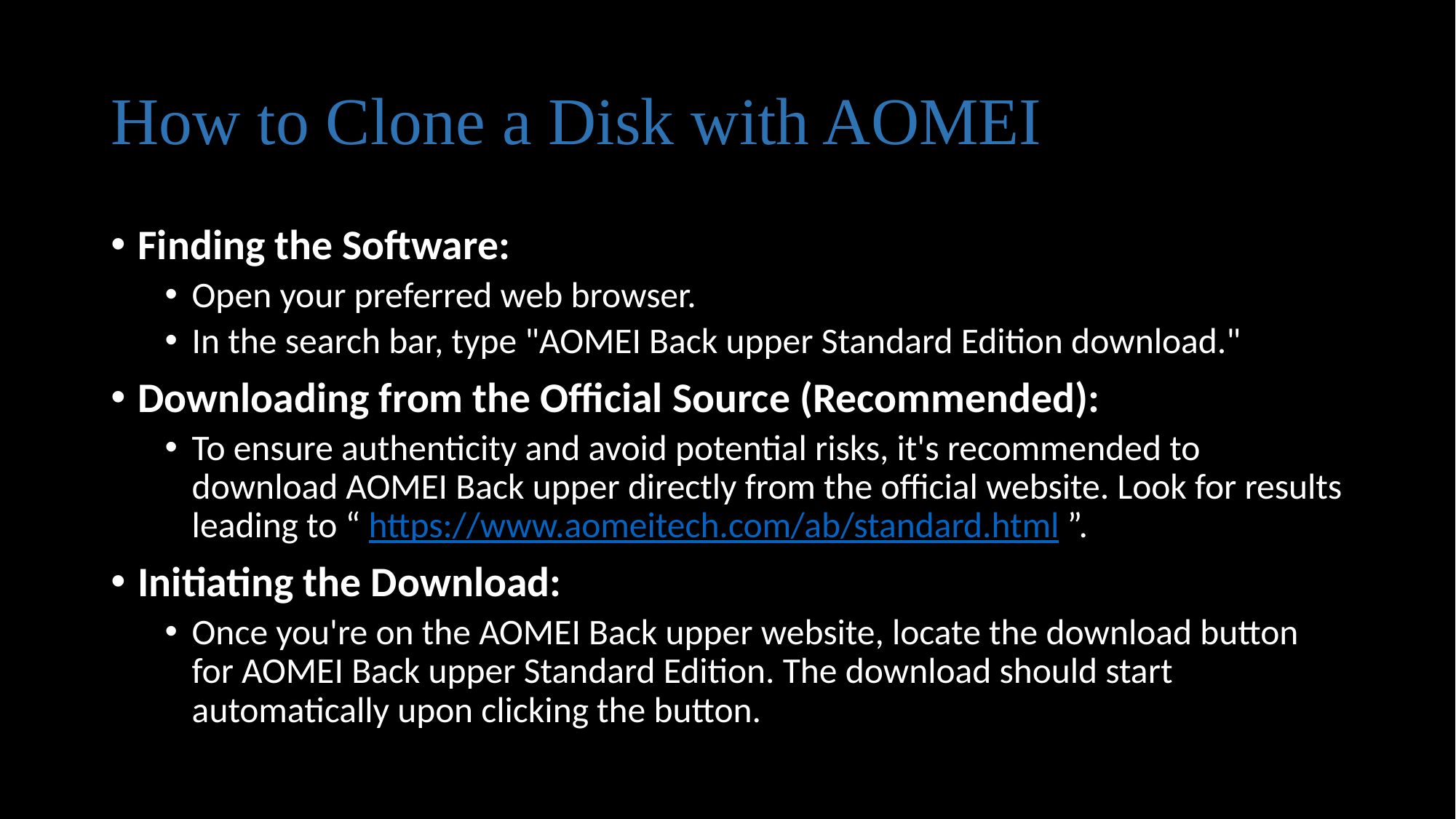

# How to Clone a Disk with AOMEI
Finding the Software:
Open your preferred web browser.
In the search bar, type "AOMEI Back upper Standard Edition download."
Downloading from the Official Source (Recommended):
To ensure authenticity and avoid potential risks, it's recommended to download AOMEI Back upper directly from the official website. Look for results leading to “ https://www.aomeitech.com/ab/standard.html ”.
Initiating the Download:
Once you're on the AOMEI Back upper website, locate the download button for AOMEI Back upper Standard Edition. The download should start automatically upon clicking the button.